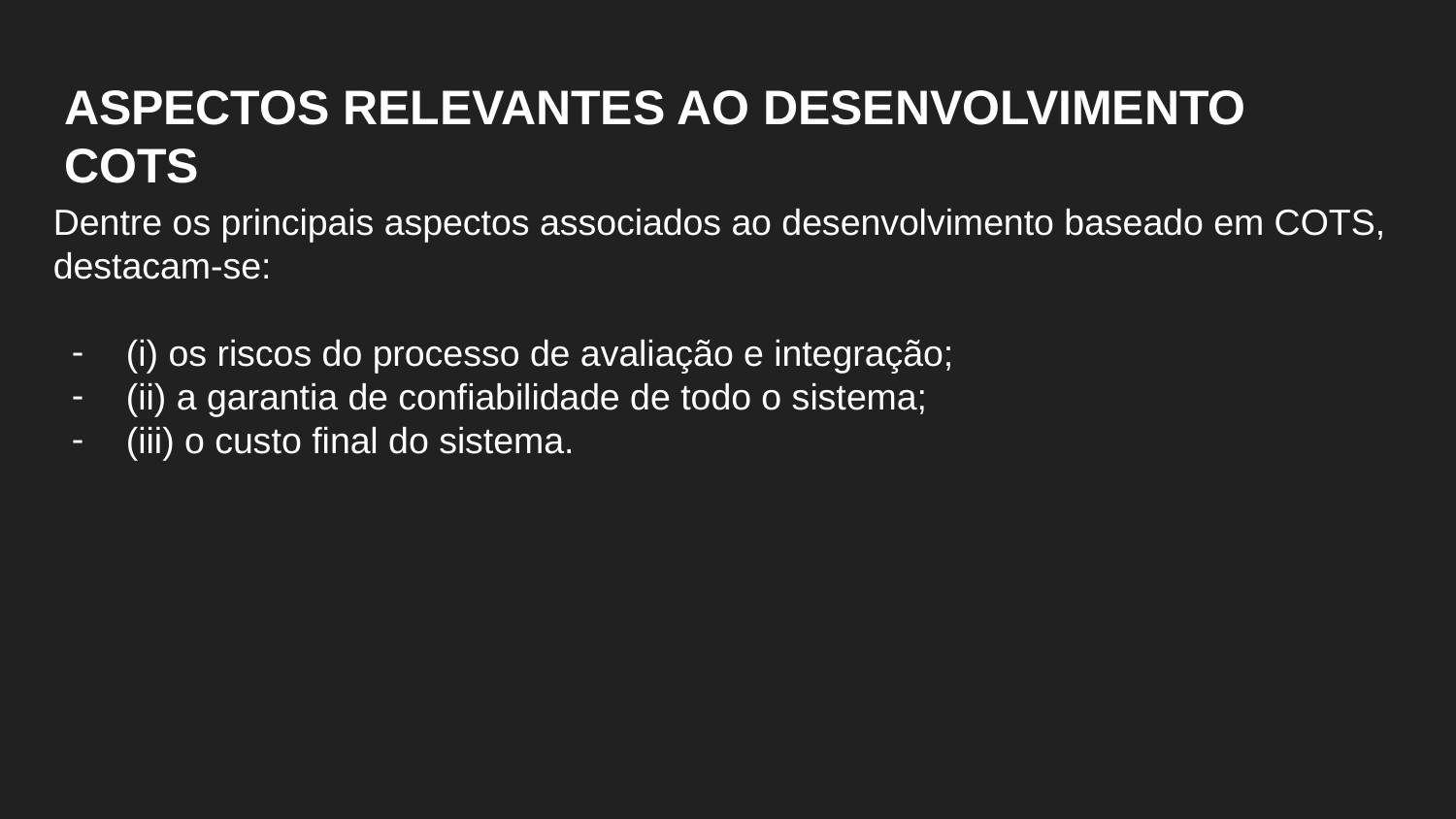

ASPECTOS RELEVANTES AO DESENVOLVIMENTO COTS
Dentre os principais aspectos associados ao desenvolvimento baseado em COTS, destacam-se:

(i) os riscos do processo de avaliação e integração;
(ii) a garantia de confiabilidade de todo o sistema;
(iii) o custo final do sistema.